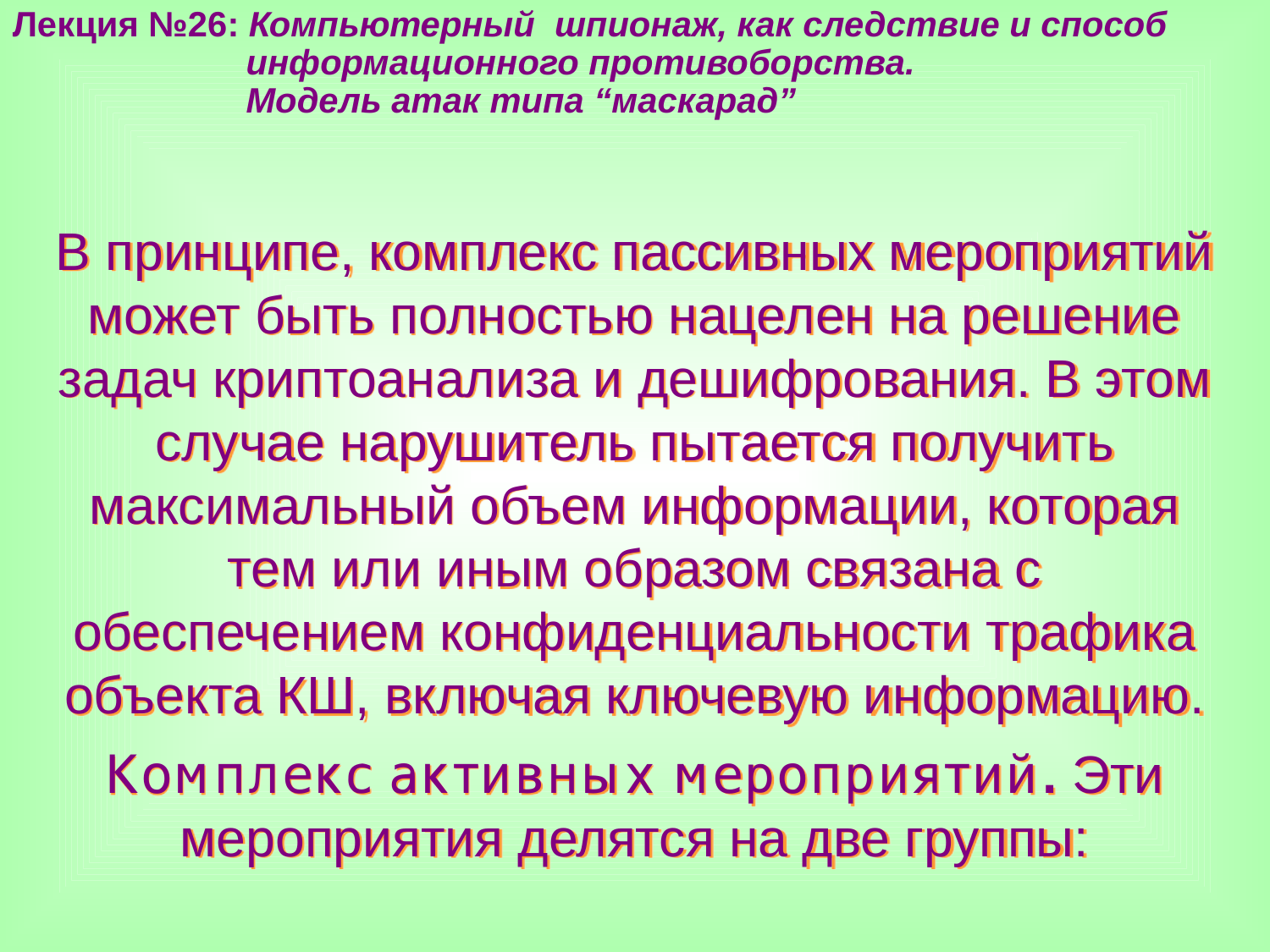

Лекция №26: Компьютерный  шпионаж, как следствие и способ
                        информационного противоборства.
                        Модель атак типа “маскарад”
В принципе, комплекс пассивных мероприятий может быть полностью нацелен на решение задач криптоанализа и дешифрования. В этом случае нарушитель пытается получить максимальный объем информации, которая тем или иным образом связана с обеспечением конфиденциальности трафика объекта КШ, включая ключевую информацию.
Комплекс активных мероприятий. Эти мероприятия делятся на две группы: